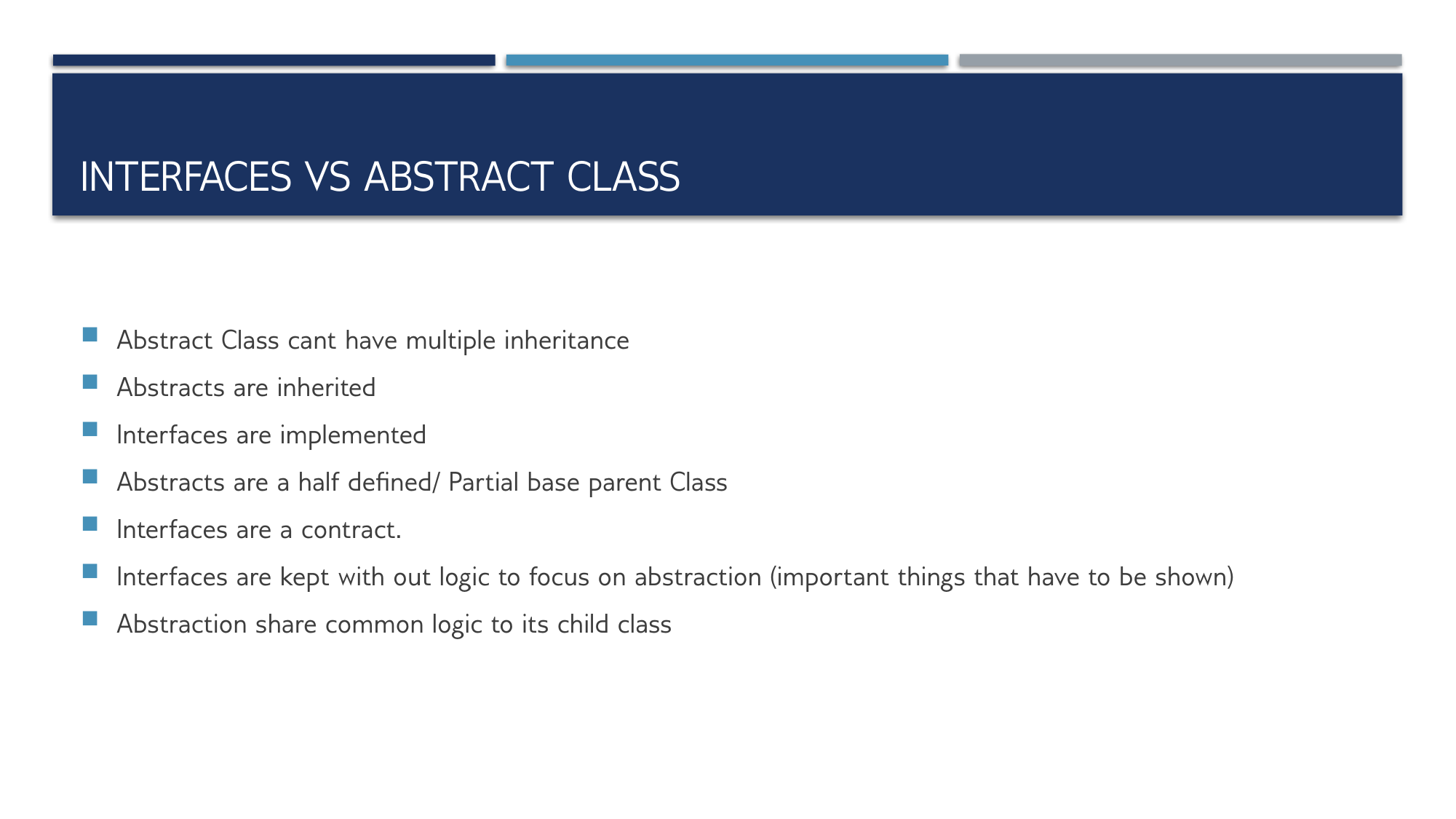

# Interfaces vs Abstract Class
Abstract Class cant have multiple inheritance
Abstracts are inherited
Interfaces are implemented
Abstracts are a half defined/ Partial base parent Class
Interfaces are a contract.
Interfaces are kept with out logic to focus on abstraction (important things that have to be shown)
Abstraction share common logic to its child class